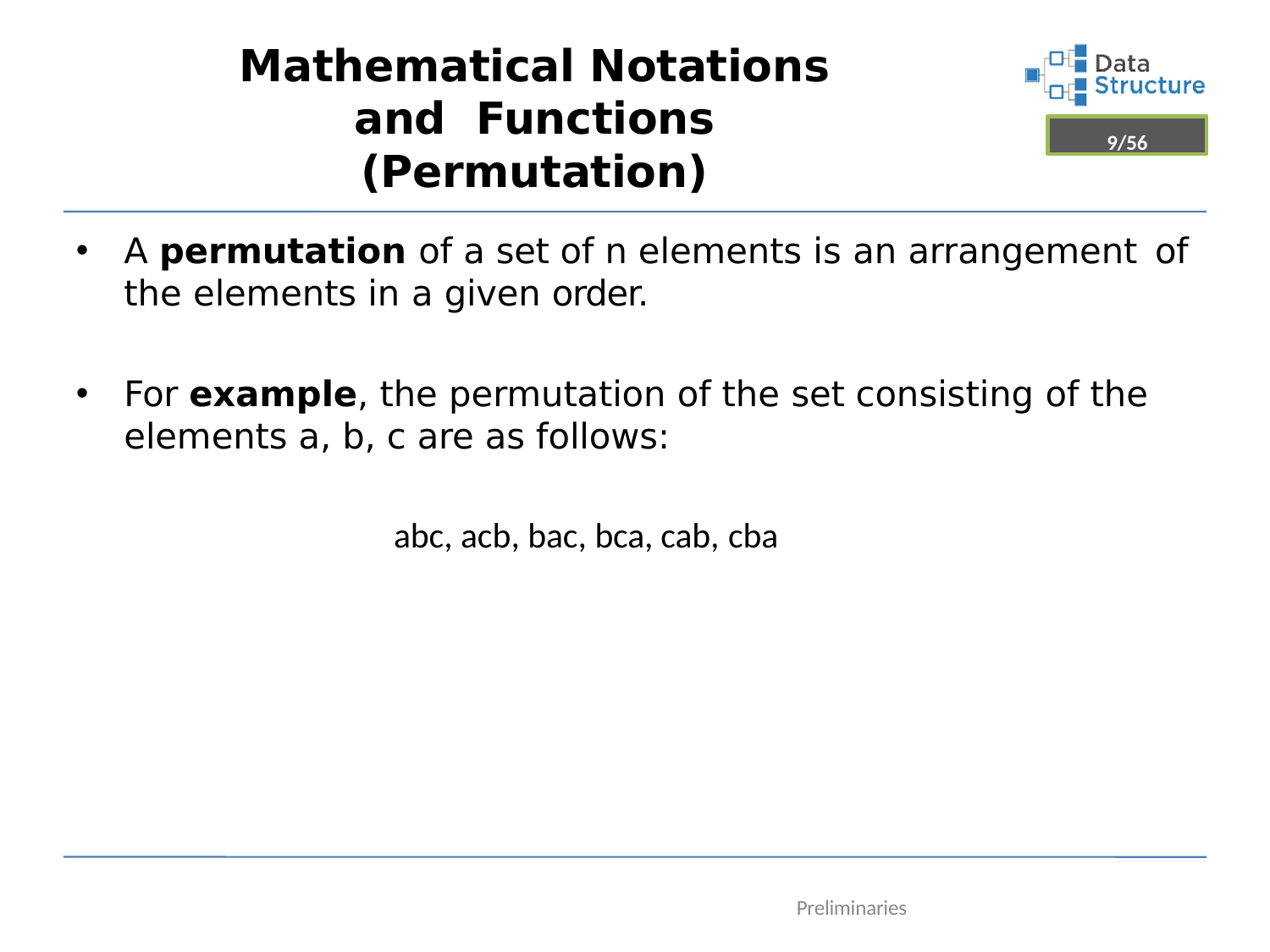

# Mathematical Notations and  Functions
(Permutation)
9/56
A permutation of a set of n elements is an arrangement of
the elements in a given order.

For example, the permutation of the set consisting of the  elements a, b, c are as follows:

abc, acb, bac, bca, cab, cba
Preliminaries